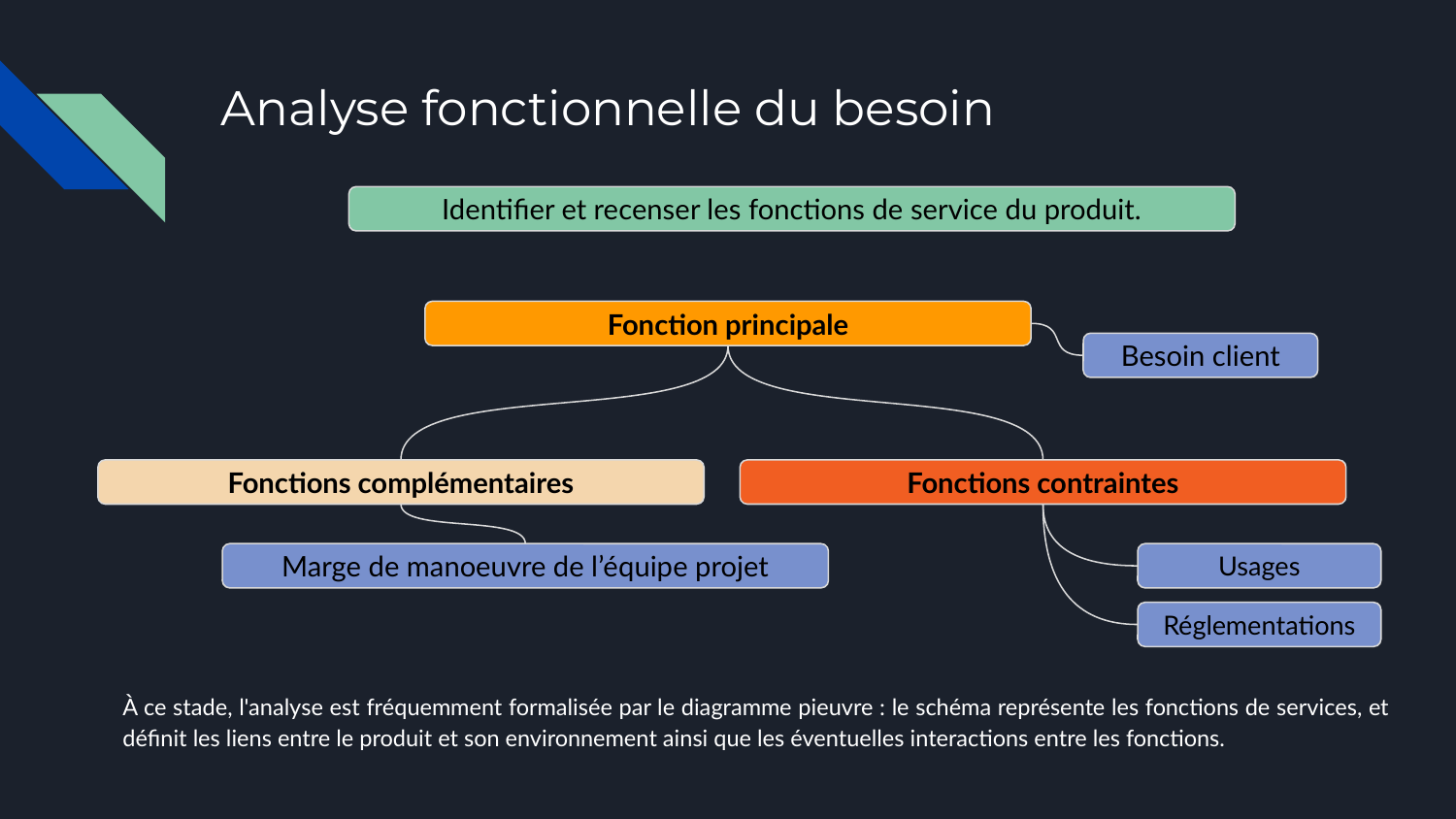

# Analyse fonctionnelle du besoin
Identifier et recenser les fonctions de service du produit.
Fonction principale
Besoin client
Fonctions complémentaires
Fonctions contraintes
Marge de manoeuvre de l’équipe projet
Usages
Réglementations
À ce stade, l'analyse est fréquemment formalisée par le diagramme pieuvre : le schéma représente les fonctions de services, et définit les liens entre le produit et son environnement ainsi que les éventuelles interactions entre les fonctions.